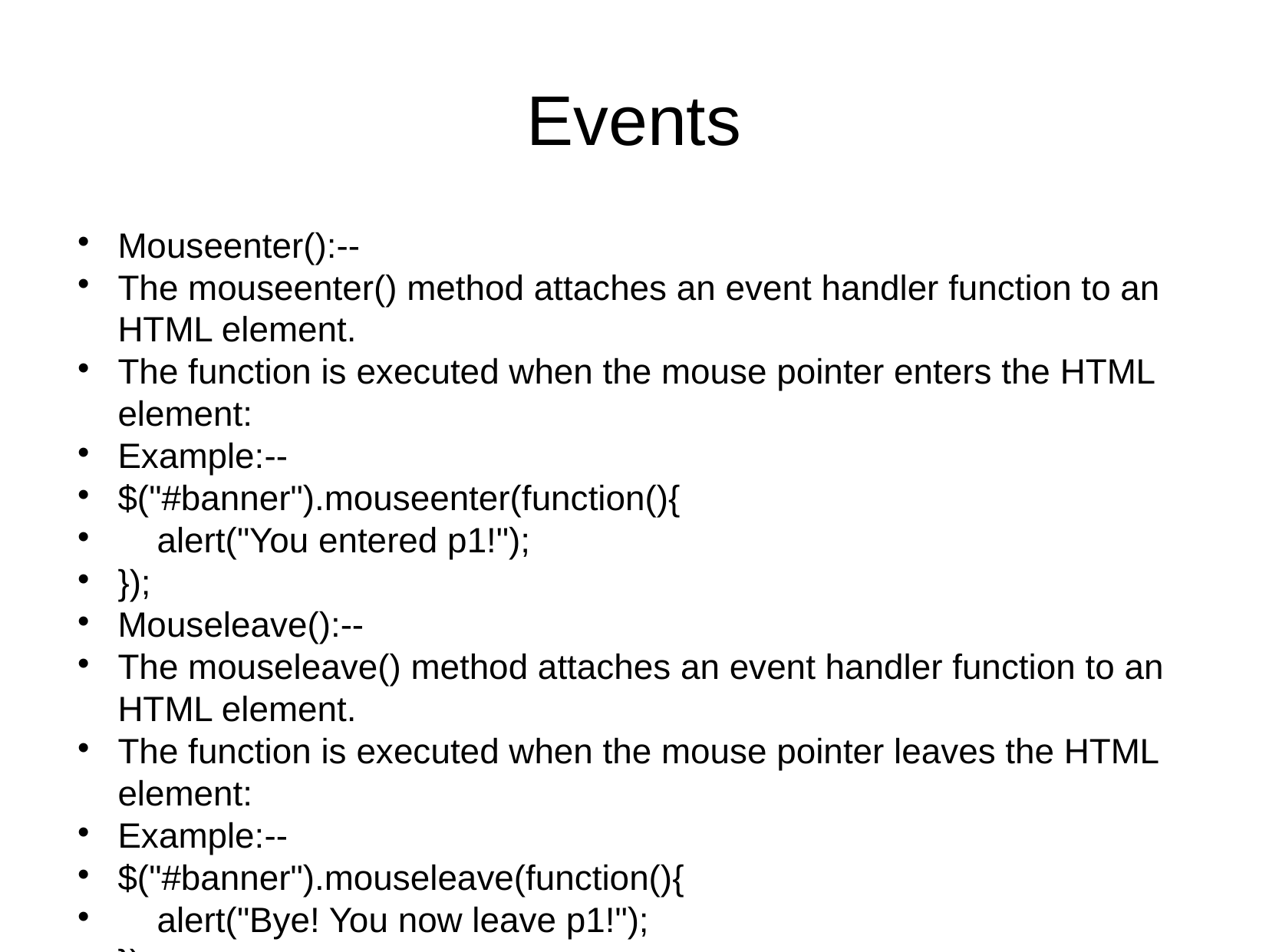

Events
Mouseenter():--
The mouseenter() method attaches an event handler function to an HTML element.
The function is executed when the mouse pointer enters the HTML element:
Example:--
$("#banner").mouseenter(function(){
    alert("You entered p1!");
});
Mouseleave():--
The mouseleave() method attaches an event handler function to an HTML element.
The function is executed when the mouse pointer leaves the HTML element:
Example:--
$("#banner").mouseleave(function(){
    alert("Bye! You now leave p1!");
});